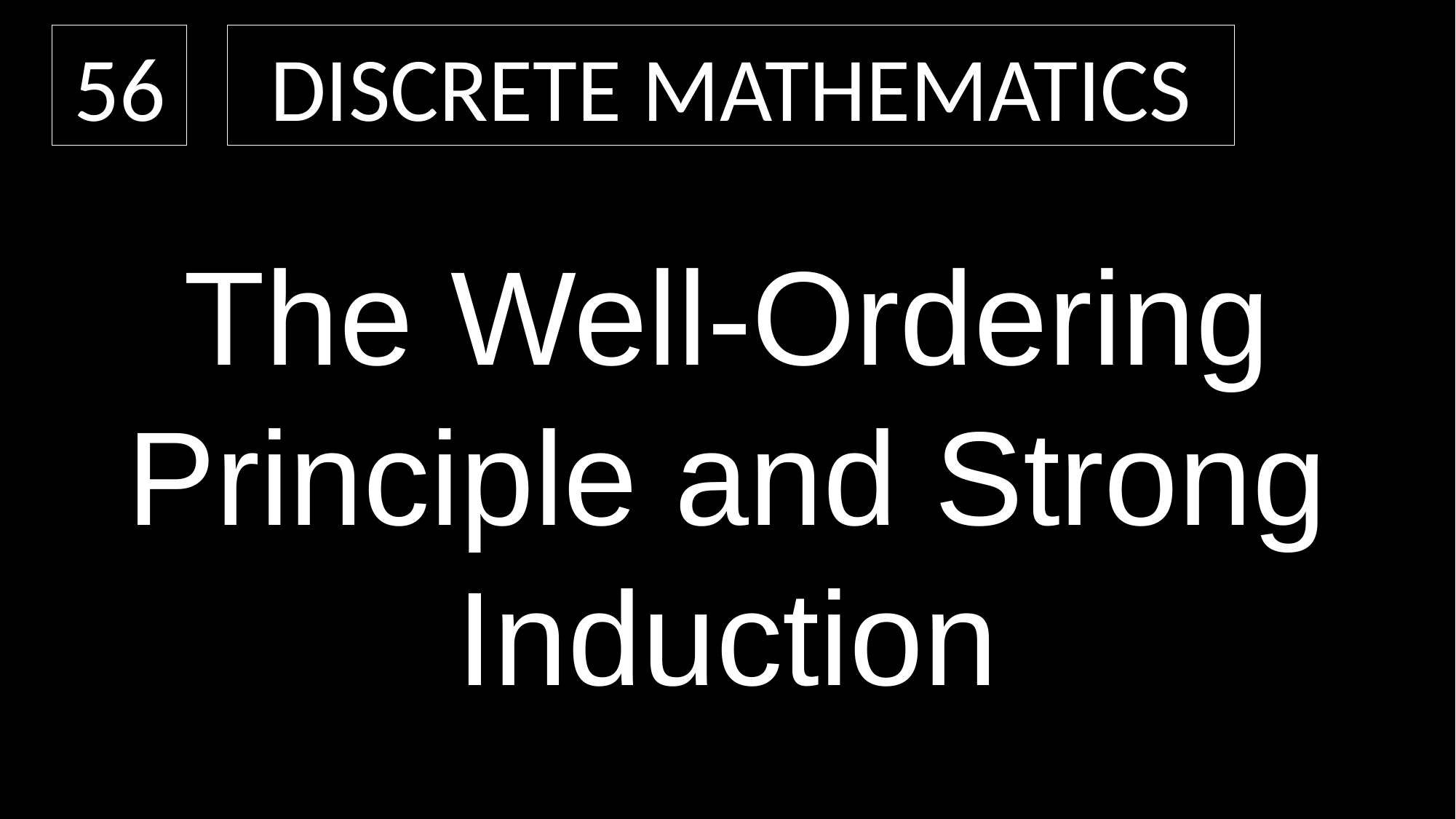

56
Discrete Mathematics
The Well-Ordering Principle and Strong Induction